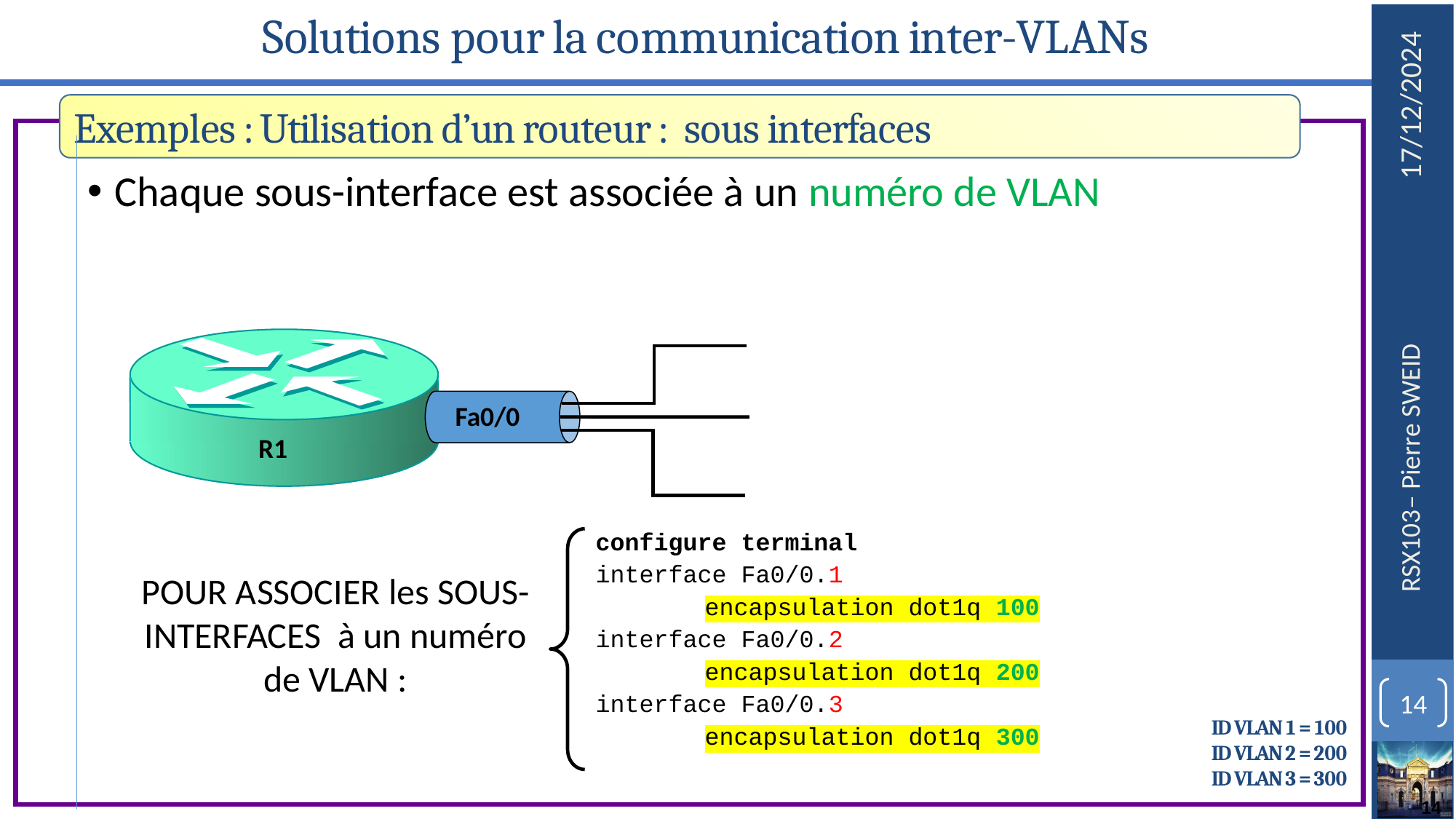

# Solutions pour la communication inter-VLANs
Exemples : Utilisation d’un routeur :  sous interfaces

Chaque sous-interface est associée à un numéro de VLAN

Fa0/0

R1

configure terminal
interface Fa0/0.1
	encapsulation dot1q 100
interface Fa0/0.2
	encapsulation dot1q 200
interface Fa0/0.3
	encapsulation dot1q 300
POUR ASSOCIER les SOUS-INTERFACES  à un numéro de VLAN :
ID VLAN 1 = 100
ID VLAN 2 = 200
ID VLAN 3 = 300
14